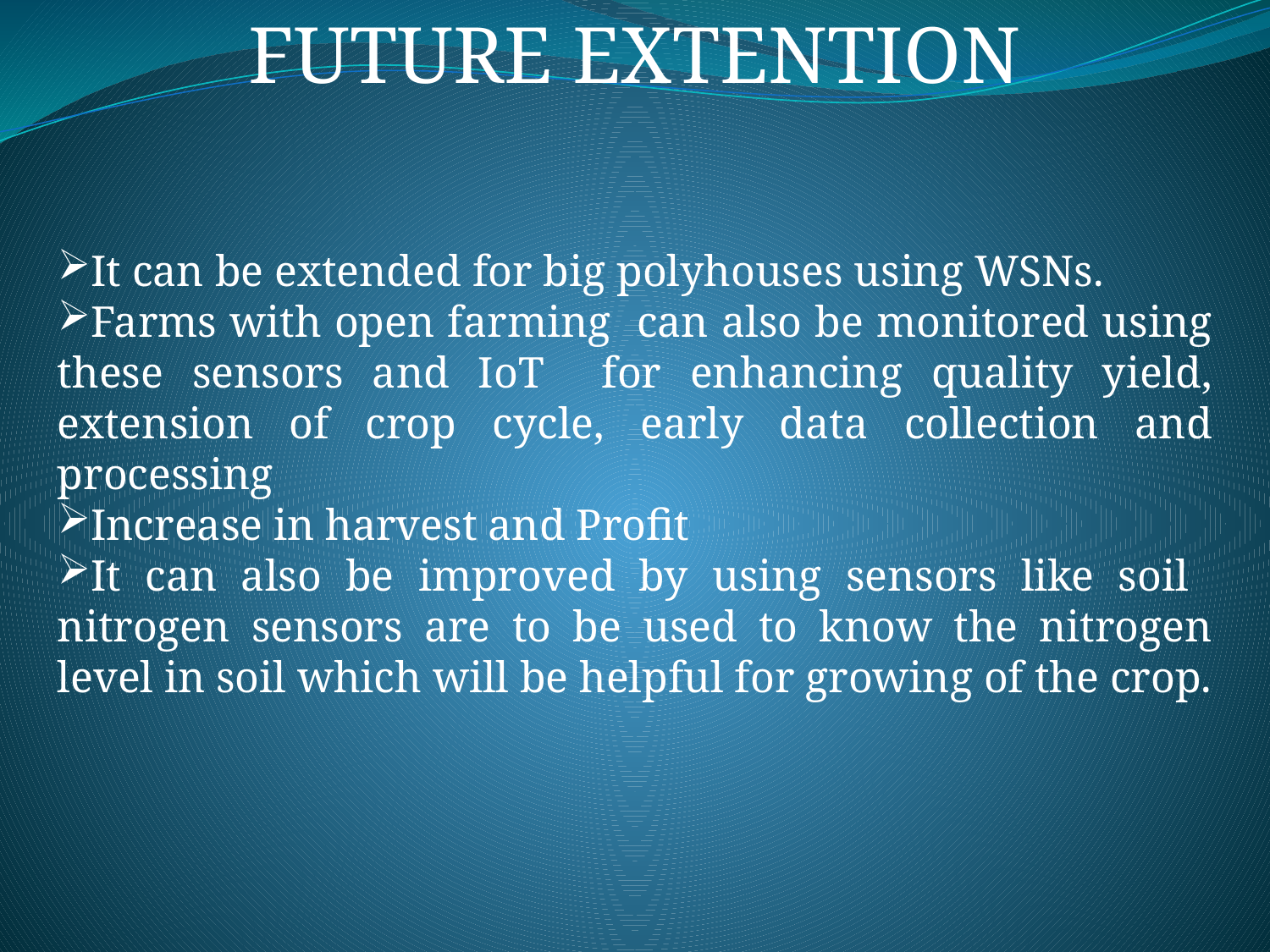

FUTURE EXTENTION
It can be extended for big polyhouses using WSNs.
Farms with open farming  can also be monitored using these sensors and IoT  for enhancing quality yield, extension of crop cycle, early data collection and processing
Increase in harvest and Profit
It can also be improved by using sensors like soil  nitrogen sensors are to be used to know the nitrogen level in soil which will be helpful for growing of the crop.